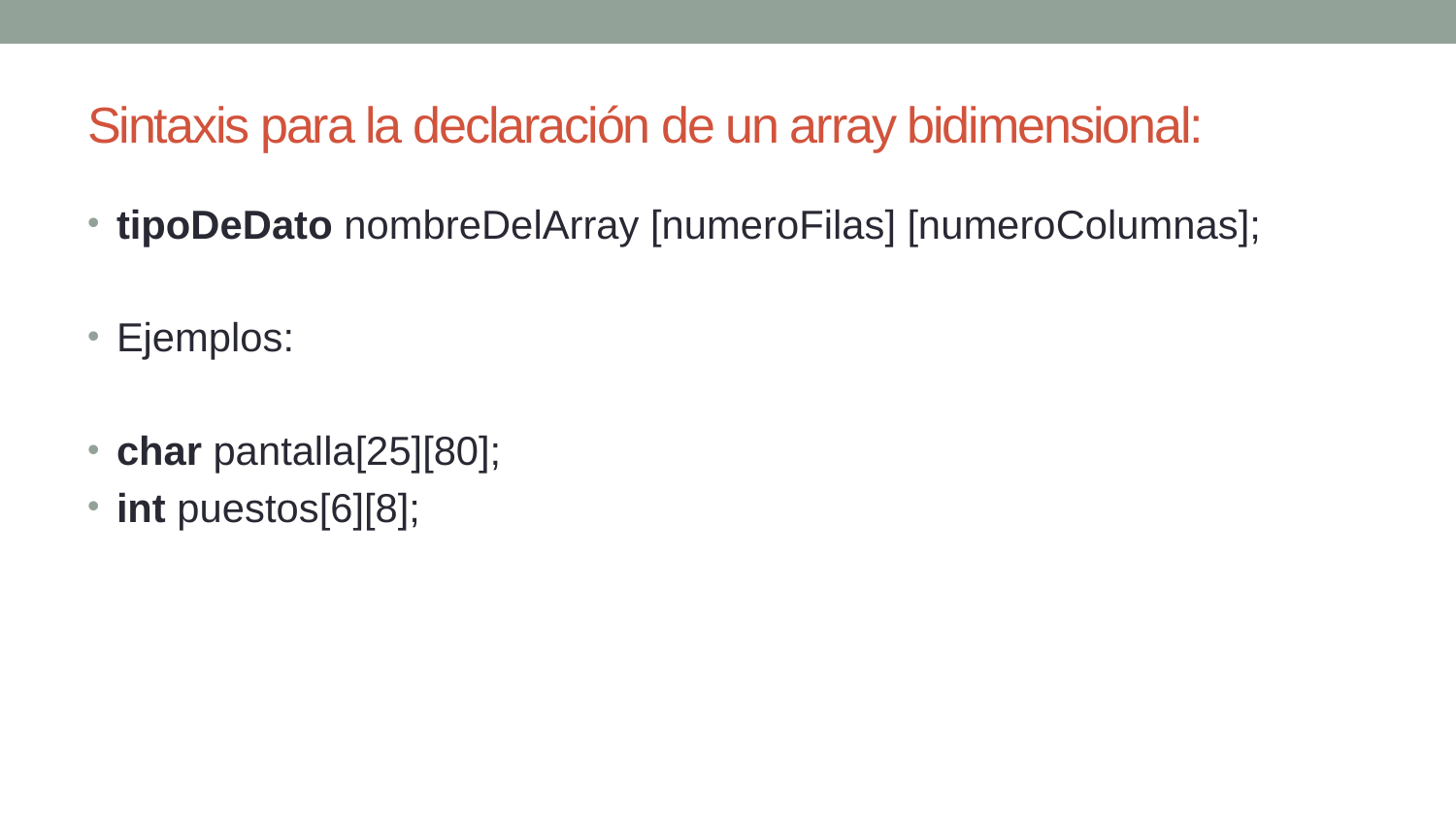

# Sintaxis para la declaración de un array bidimensional:
tipoDeDato nombreDelArray [numeroFilas] [numeroColumnas];

Ejemplos:

char pantalla[25][80];
int puestos[6][8];